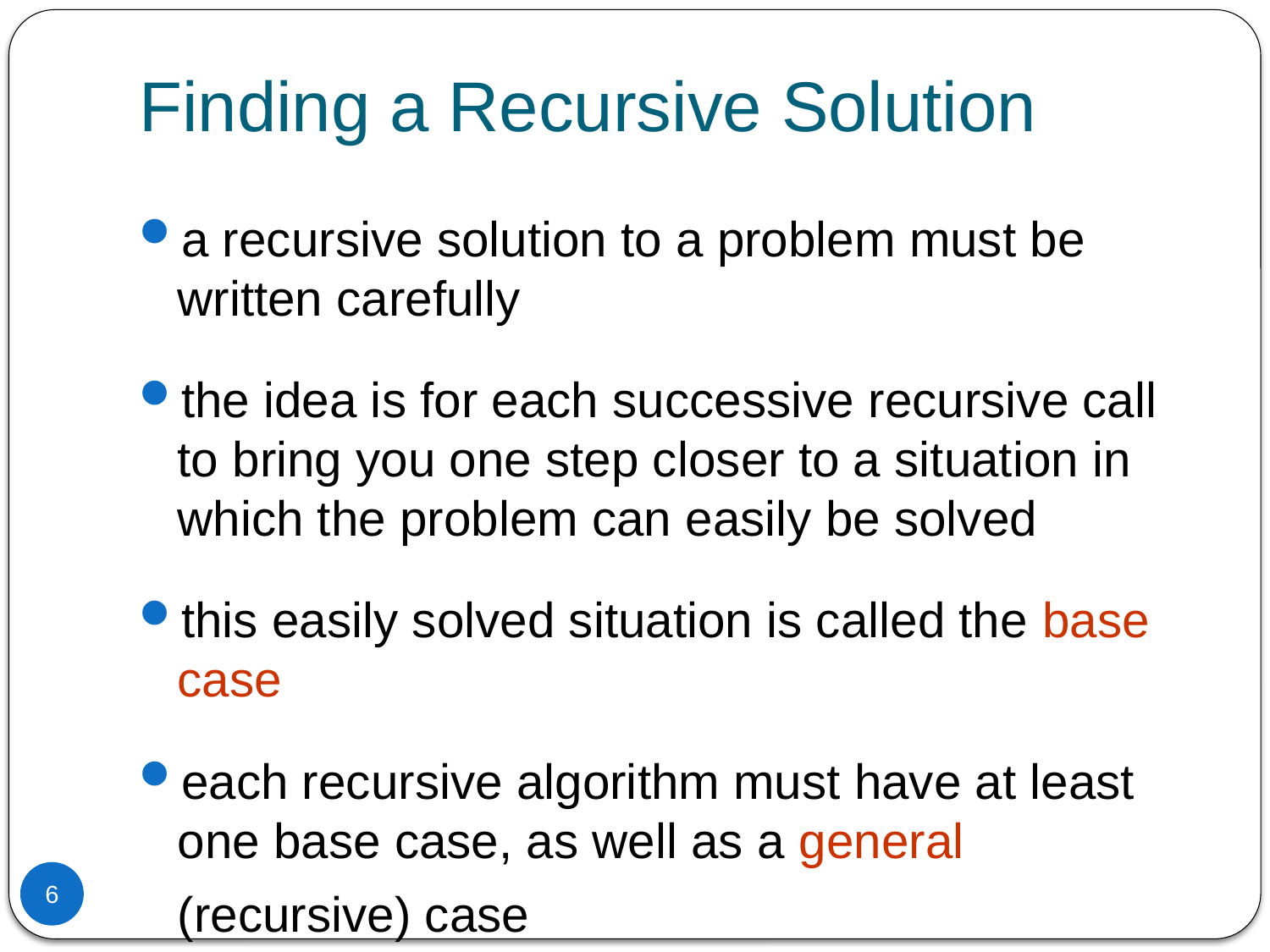

# Finding a Recursive Solution
a recursive solution to a problem must be written carefully

the idea is for each successive recursive call to bring you one step closer to a situation in which the problem can easily be solved

this easily solved situation is called the base case

each recursive algorithm must have at least one base case, as well as a general (recursive) case

6